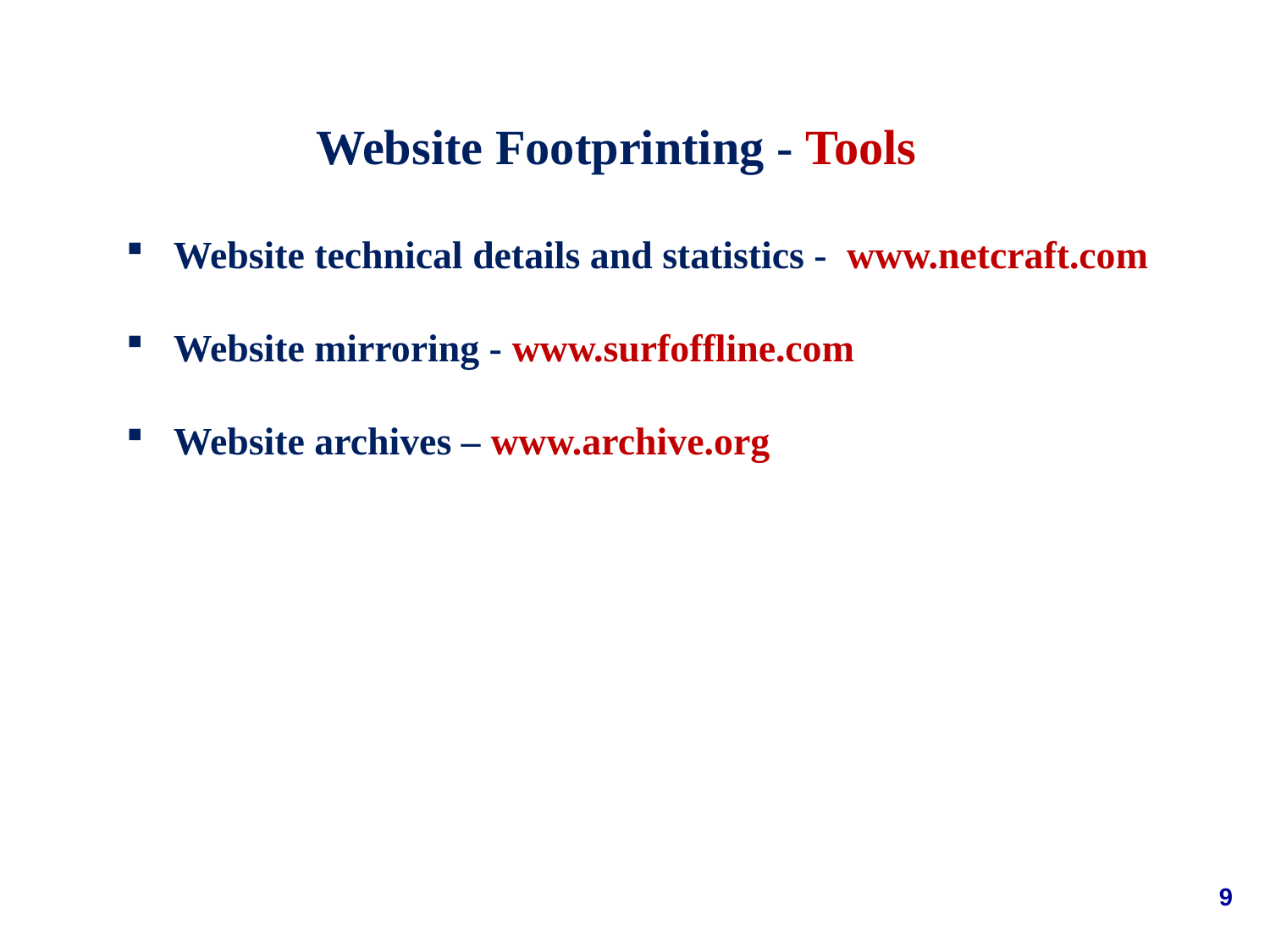

Website Footprinting - Tools
Website technical details and statistics -  www.netcraft.com

Website mirroring - www.surfoffline.com

Website archives – www.archive.org
9